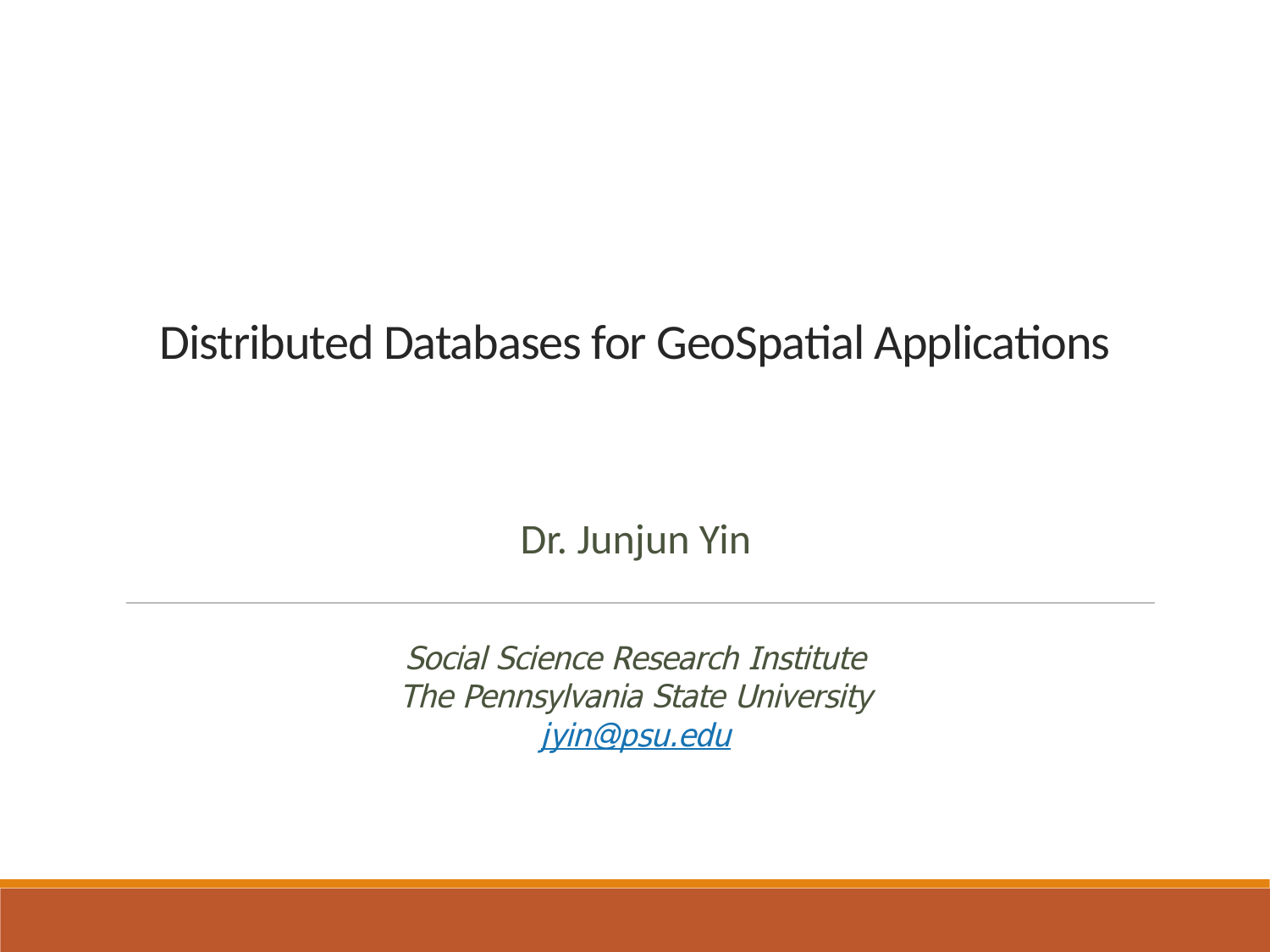

# Distributed Databases for GeoSpatial Applications

Dr. Junjun Yin

Social Science Research Institute
The Pennsylvania State University
jyin@psu.edu